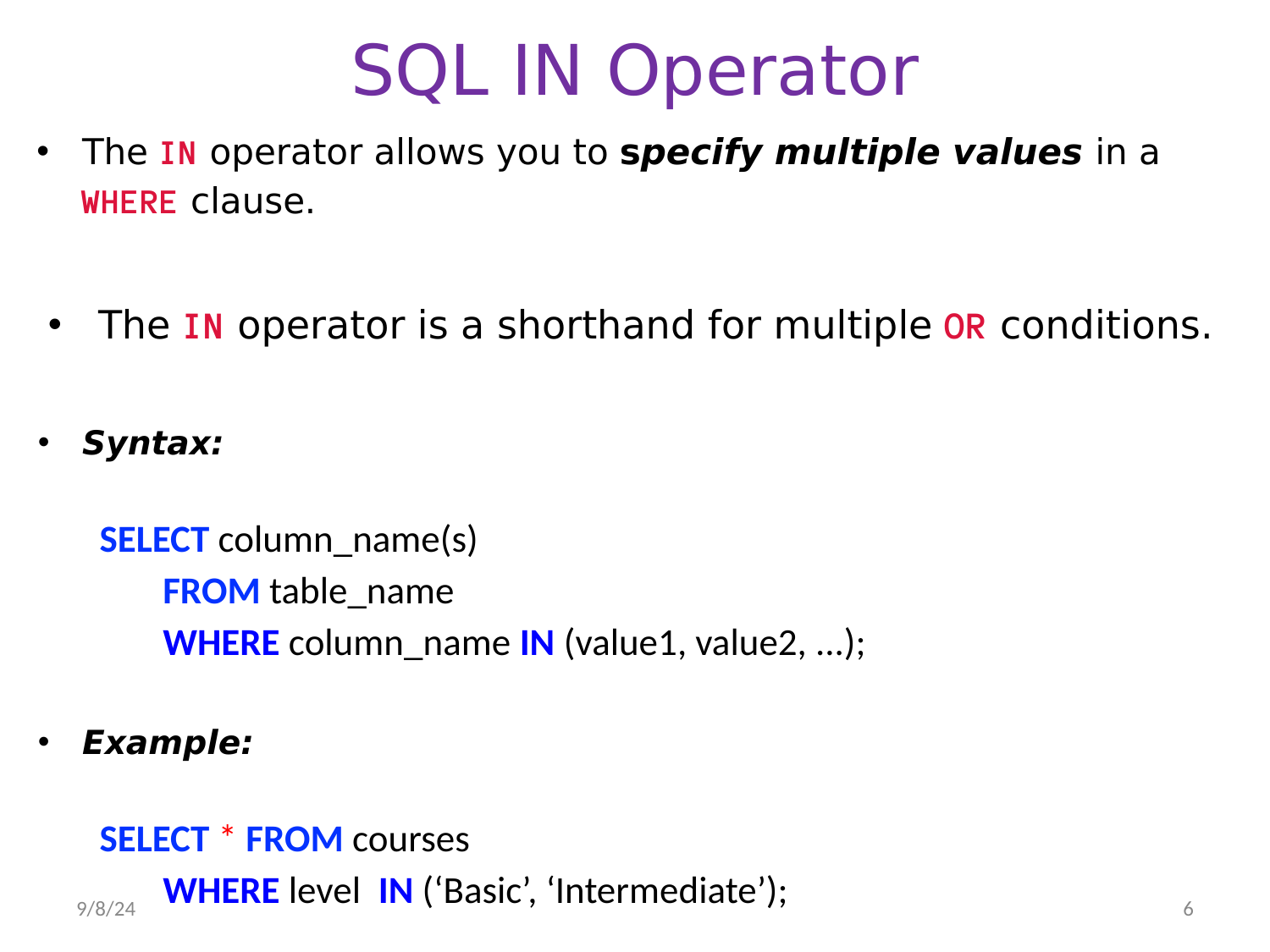

# SQL IN Operator
The IN operator allows you to specify multiple values in a WHERE clause.

The IN operator is a shorthand for multiple OR conditions.

Syntax:

	SELECT column_name(s)
FROM table_name
WHERE column_name IN (value1, value2, ...);

Example:

	SELECT * FROM courses
WHERE level  IN (‘Basic’, ‘Intermediate’);

9/8/24
6